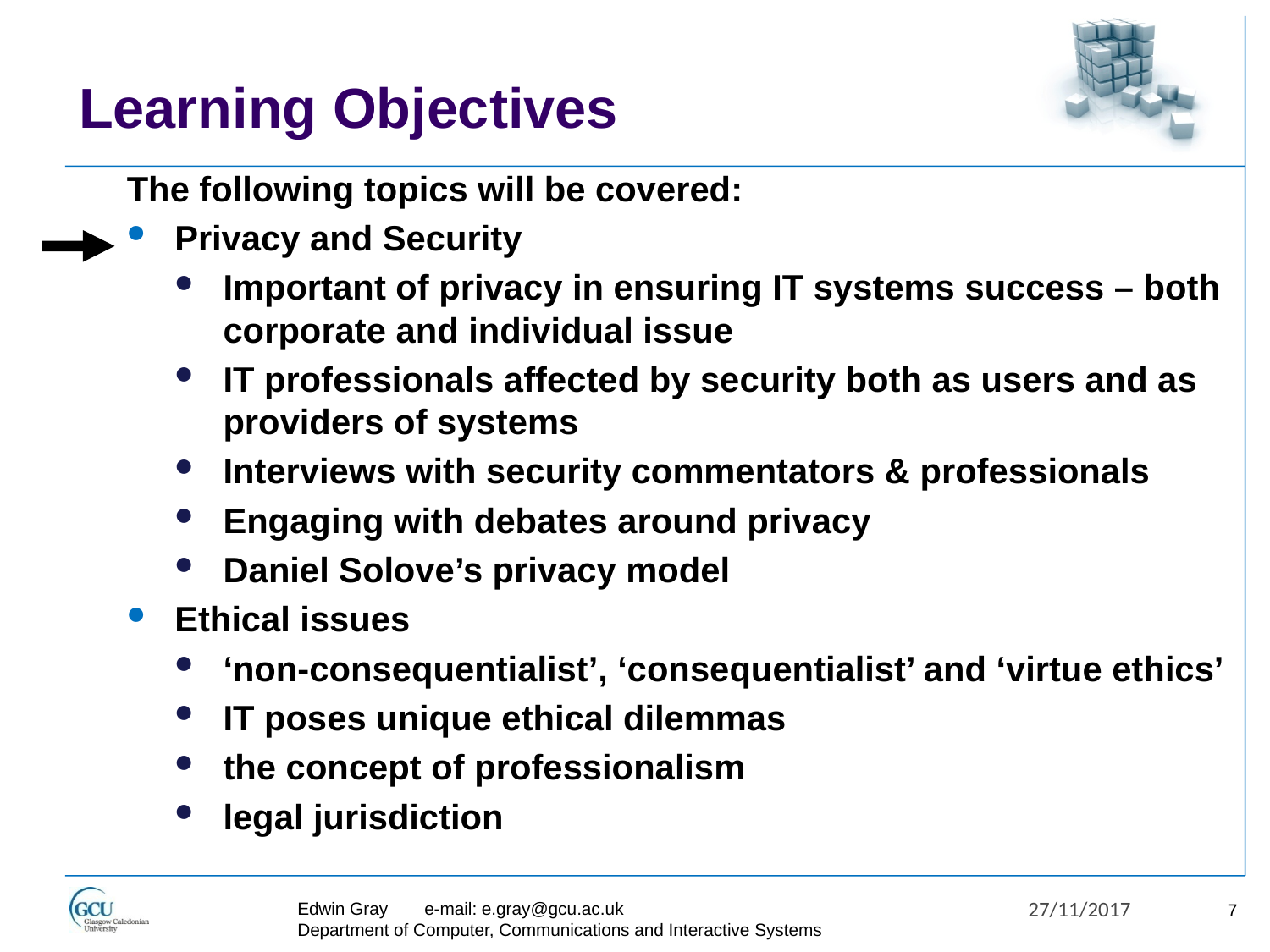

# Learning Objectives
The following topics will be covered:
Privacy and Security
Important of privacy in ensuring IT systems success – both corporate and individual issue
IT professionals affected by security both as users and as providers of systems
Interviews with security commentators & professionals
Engaging with debates around privacy
Daniel Solove’s privacy model
Ethical issues
‘non-consequentialist’, ‘consequentialist’ and ‘virtue ethics’
IT poses unique ethical dilemmas
the concept of professionalism
legal jurisdiction

27/11/2017
Edwin Gray	e-mail: e.gray@gcu.ac.uk
Department of Computer, Communications and Interactive Systems
7